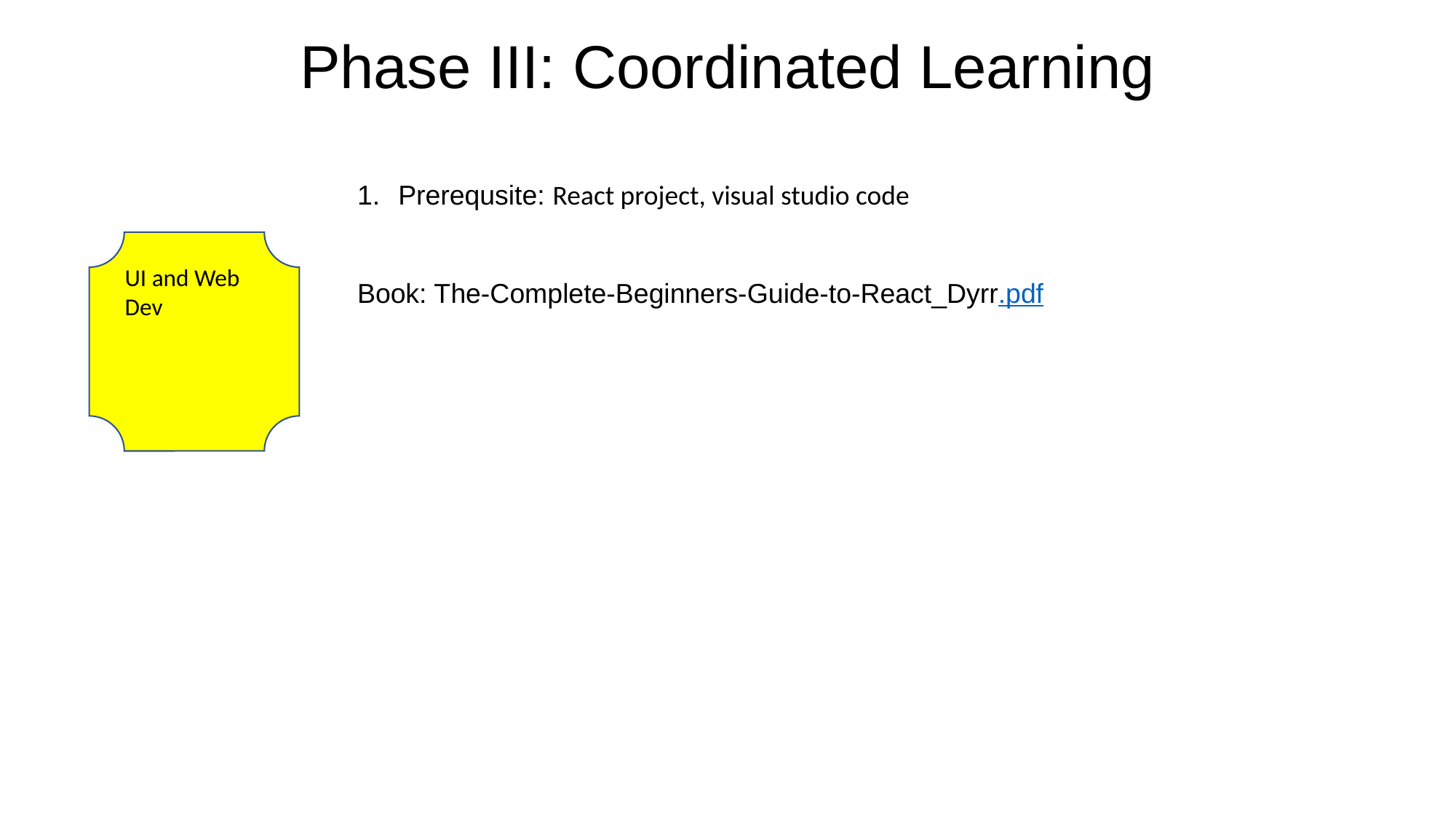

Phase III: Coordinated Learning
Prerequsite: React project, visual studio code

Book: The-Complete-Beginners-Guide-to-React_Dyrr.pdf

UI and Web Dev